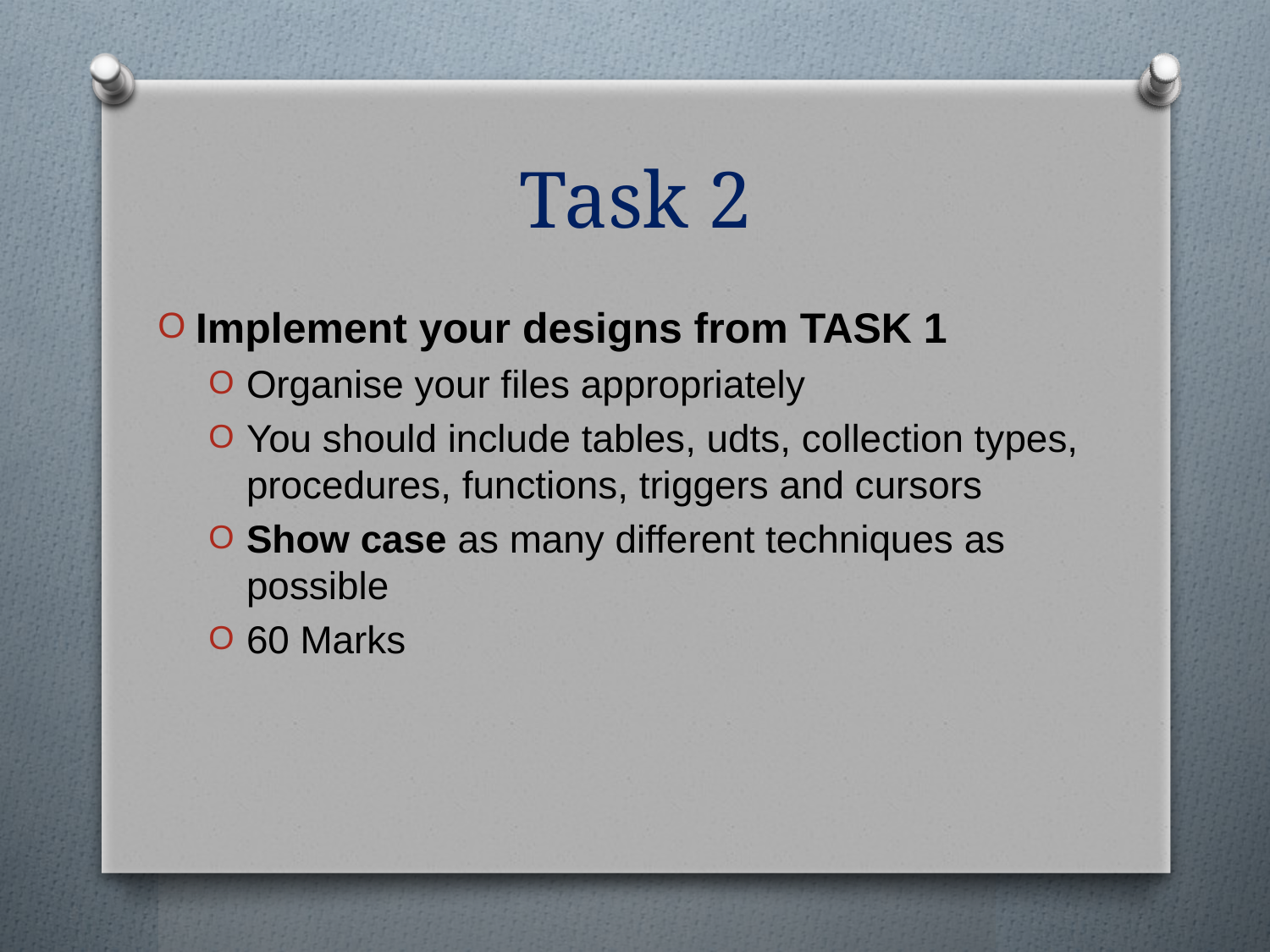

# Task 2
Implement your designs from TASK 1
Organise your files appropriately
You should include tables, udts, collection types, procedures, functions, triggers and cursors
Show case as many different techniques as possible
60 Marks